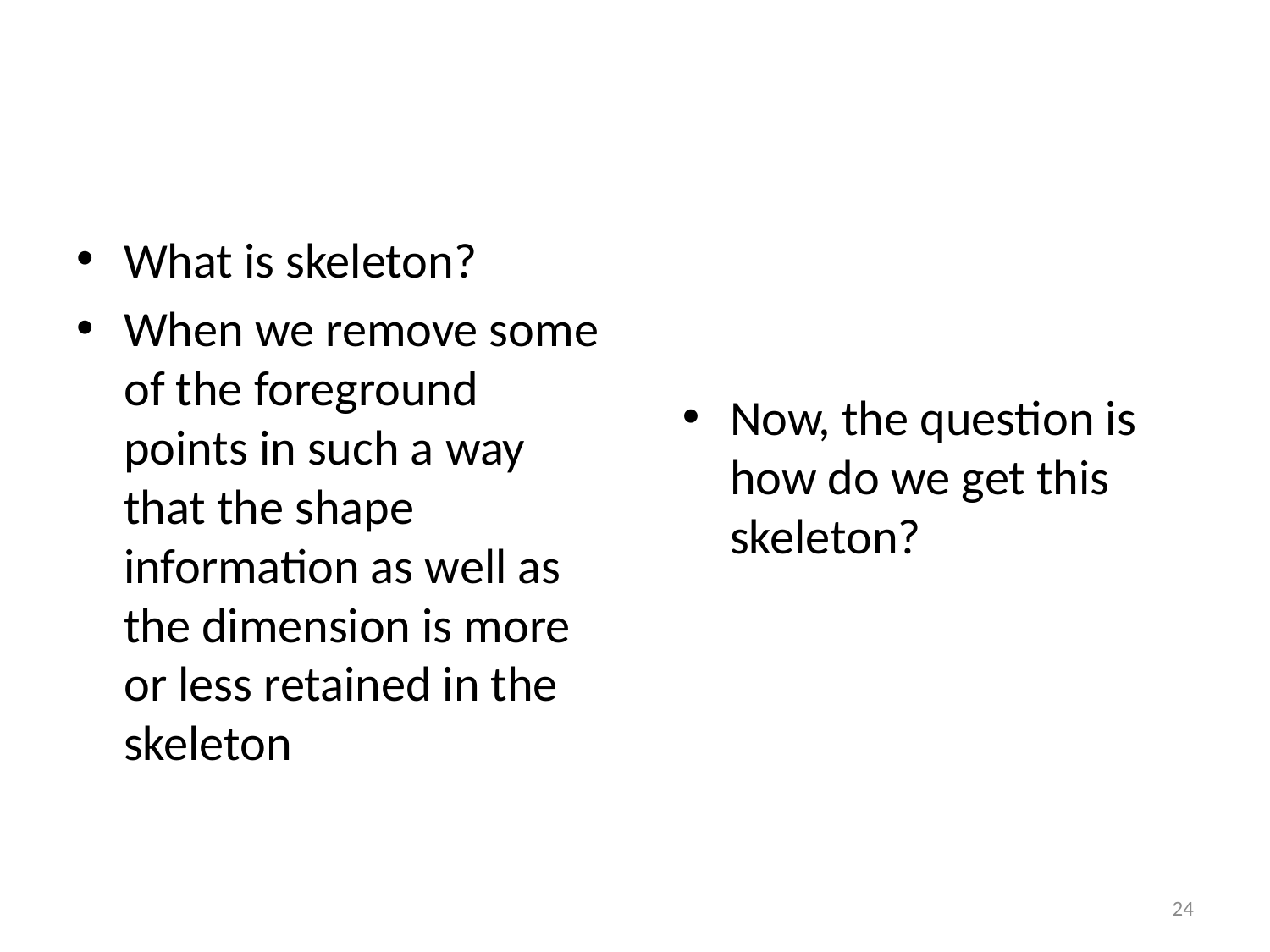

#
What is skeleton?
When we remove some of the foreground points in such a way that the shape information as well as the dimension is more or less retained in the skeleton
Now, the question is how do we get this skeleton?

24